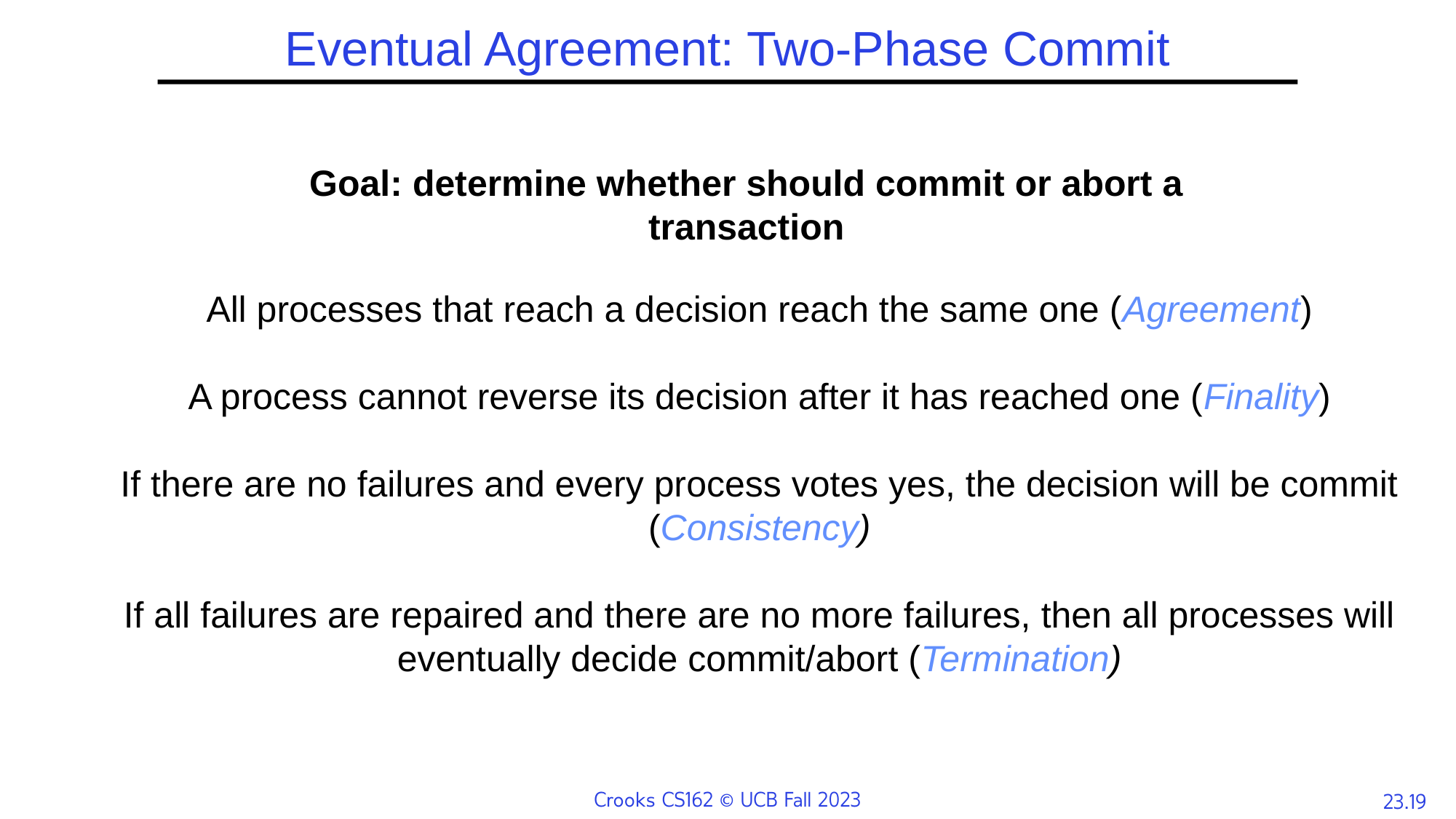

# Eventual Agreement: Two-Phase Commit
Goal: determine whether should commit or abort a transaction

All processes that reach a decision reach the same one (Agreement)

A process cannot reverse its decision after it has reached one (Finality)

If there are no failures and every process votes yes, the decision will be commit (Consistency)

If all failures are repaired and there are no more failures, then all processes will eventually decide commit/abort (Termination)